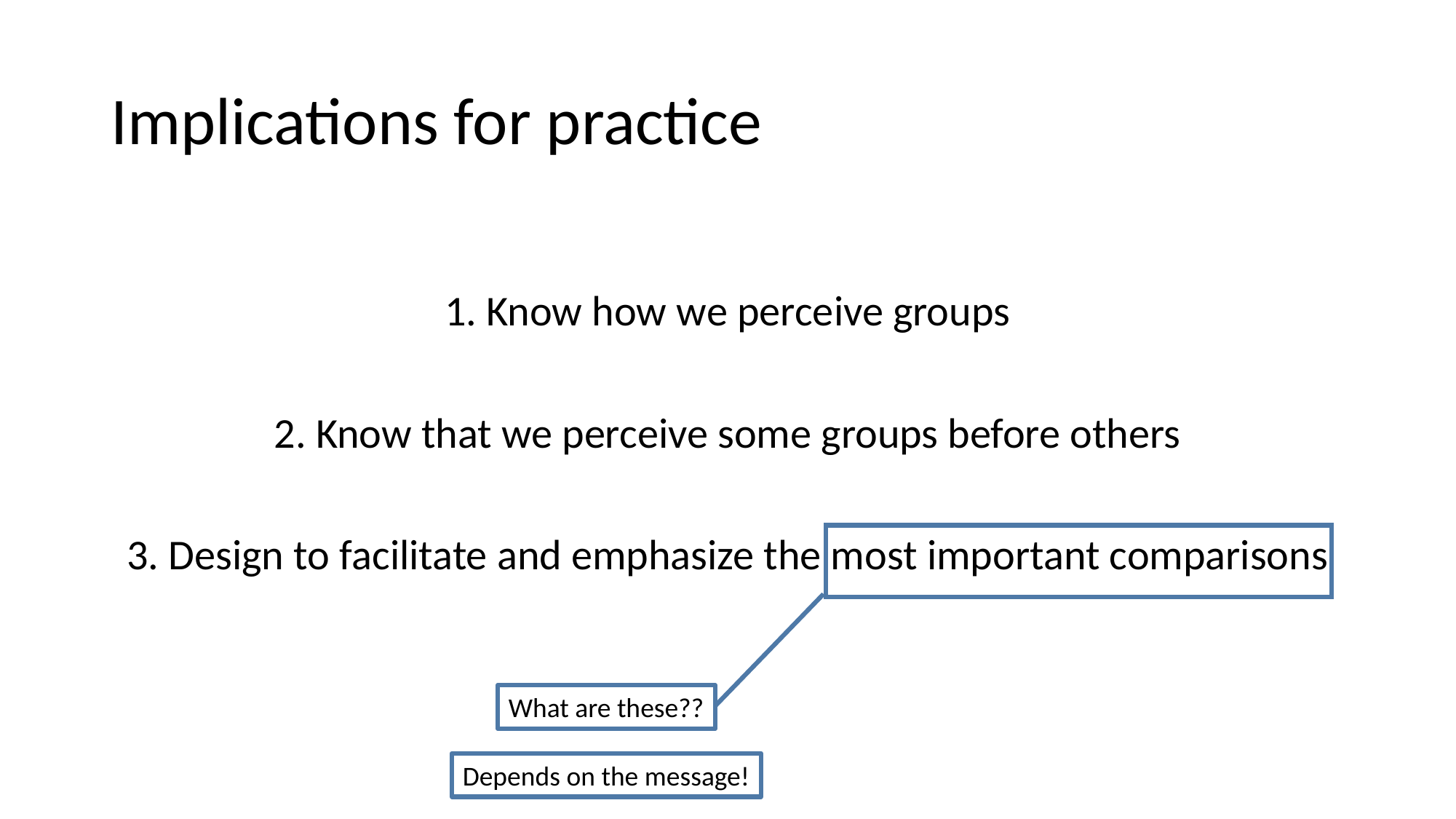

# Implications for practice

1. Know how we perceive groups

2. Know that we perceive some groups before others

3. Design to facilitate and emphasize the most important comparisons

What are these??
Depends on the message!